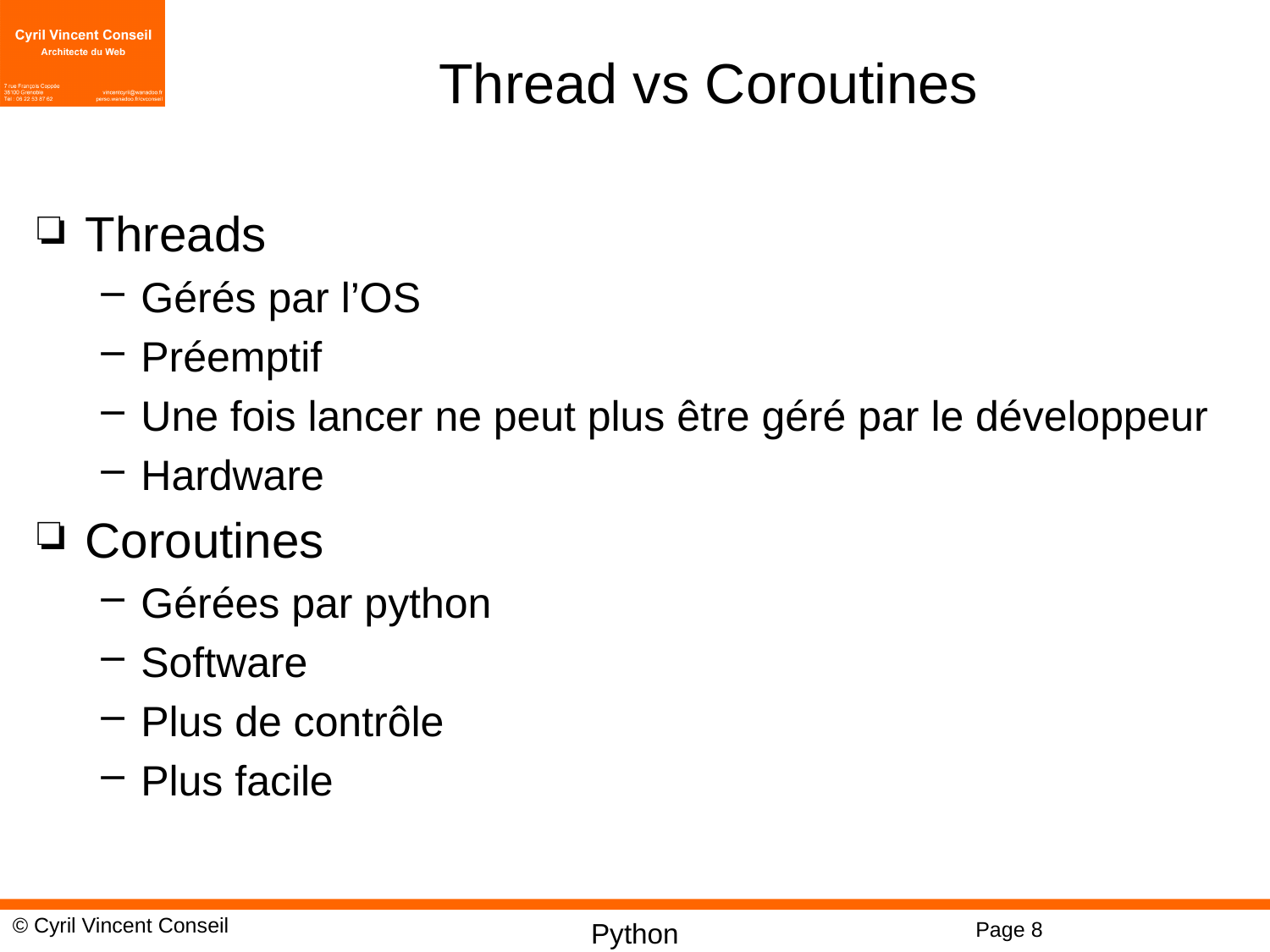

# Thread vs Coroutines
Threads
Gérés par l’OS
Préemptif
Une fois lancer ne peut plus être géré par le développeur
Hardware
Coroutines
Gérées par python
Software
Plus de contrôle
Plus facile